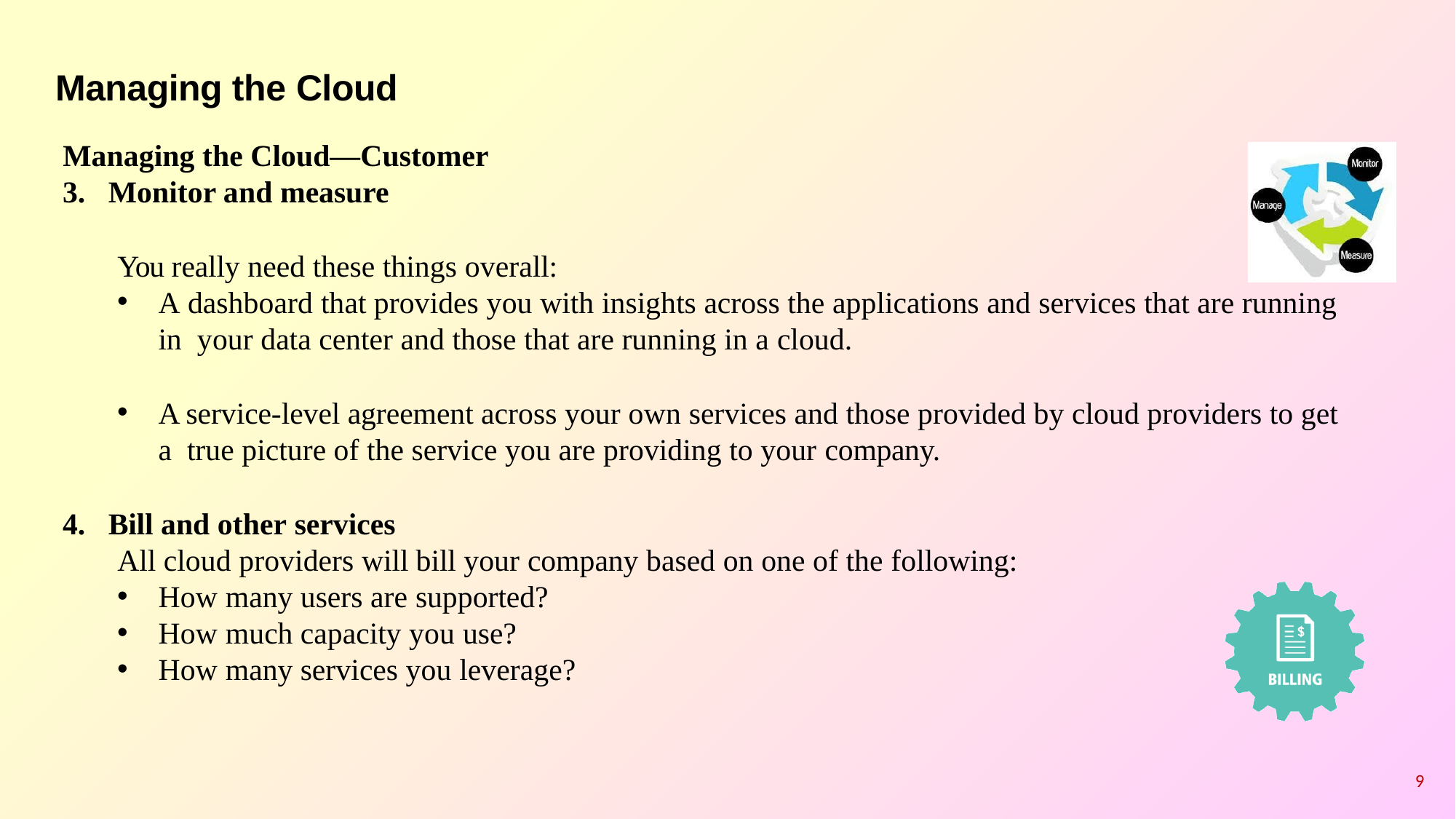

# Managing the Cloud
Managing the Cloud—Customer
Monitor and measure

You really need these things overall:
A dashboard that provides you with insights across the applications and services that are running in  your data center and those that are running in a cloud.

A service-level agreement across your own services and those provided by cloud providers to get a  true picture of the service you are providing to your company.

Bill and other services
All cloud providers will bill your company based on one of the following:
How many users are supported?
How much capacity you use?
How many services you leverage?

9